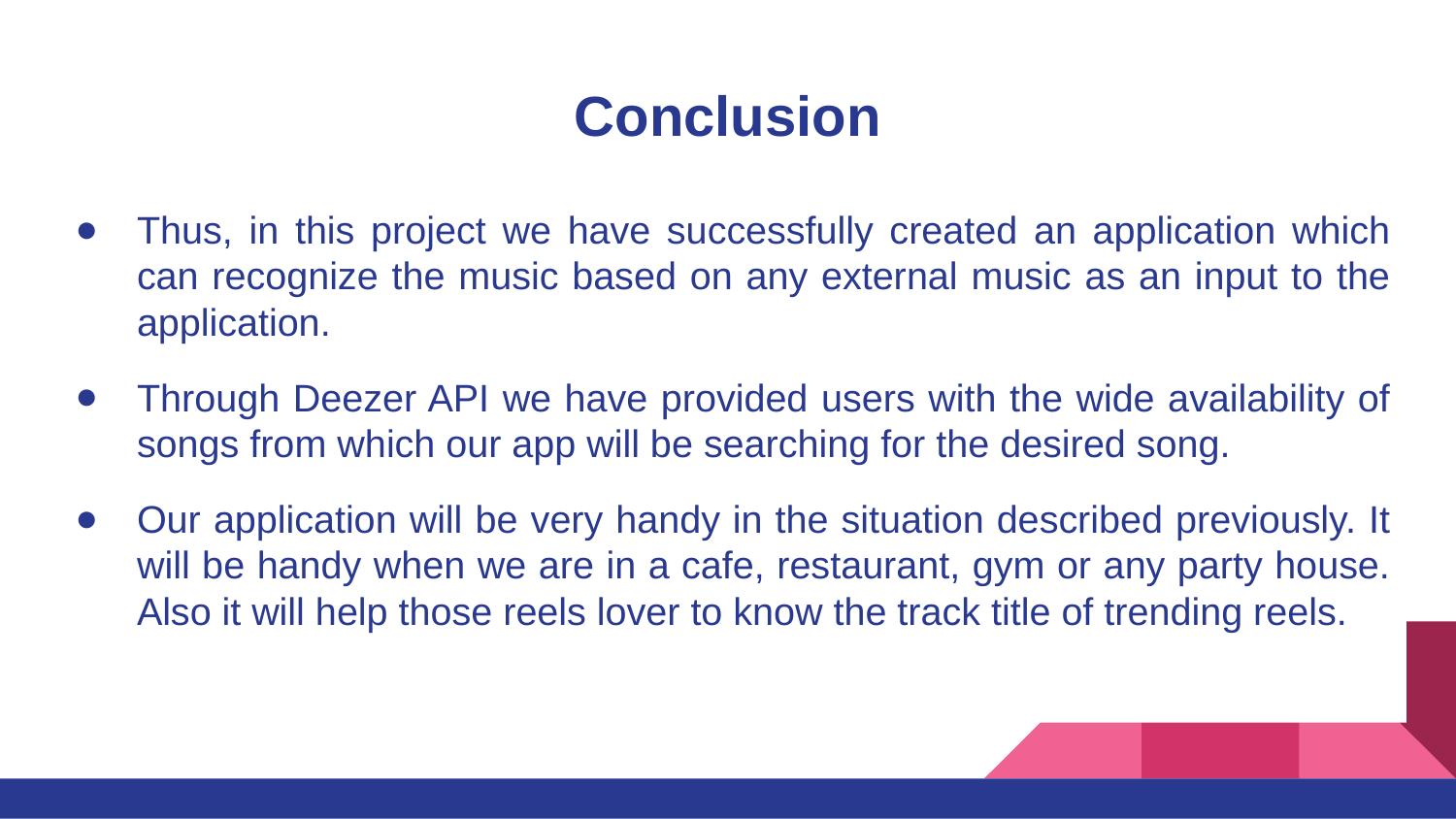

# Conclusion
Thus, in this project we have successfully created an application which can recognize the music based on any external music as an input to the application.
Through Deezer API we have provided users with the wide availability of songs from which our app will be searching for the desired song.
Our application will be very handy in the situation described previously. It will be handy when we are in a cafe, restaurant, gym or any party house. Also it will help those reels lover to know the track title of trending reels.